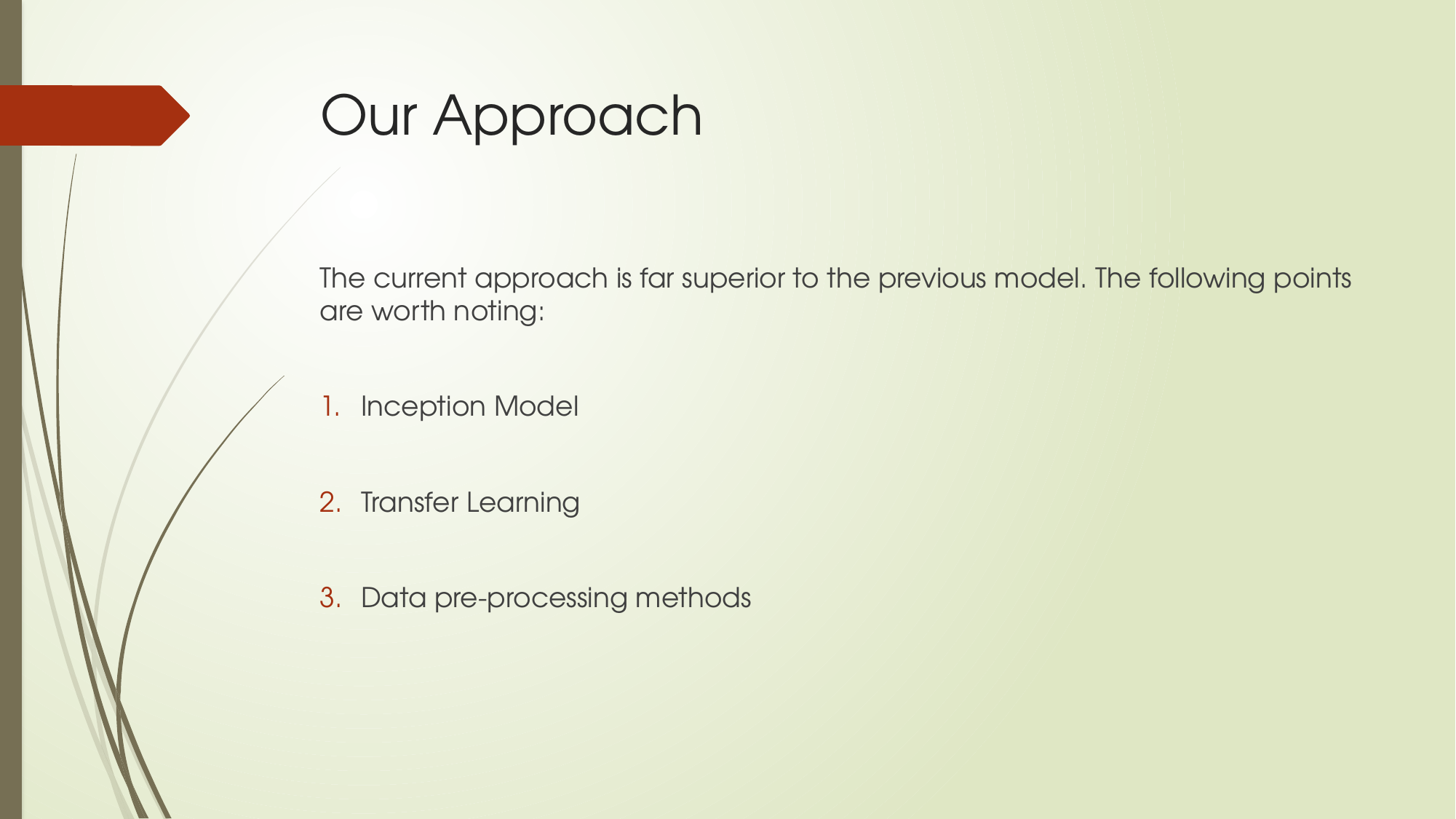

# Our Approach
The current approach is far superior to the previous model. The following points are worth noting:

Inception Model

Transfer Learning

Data pre-processing methods